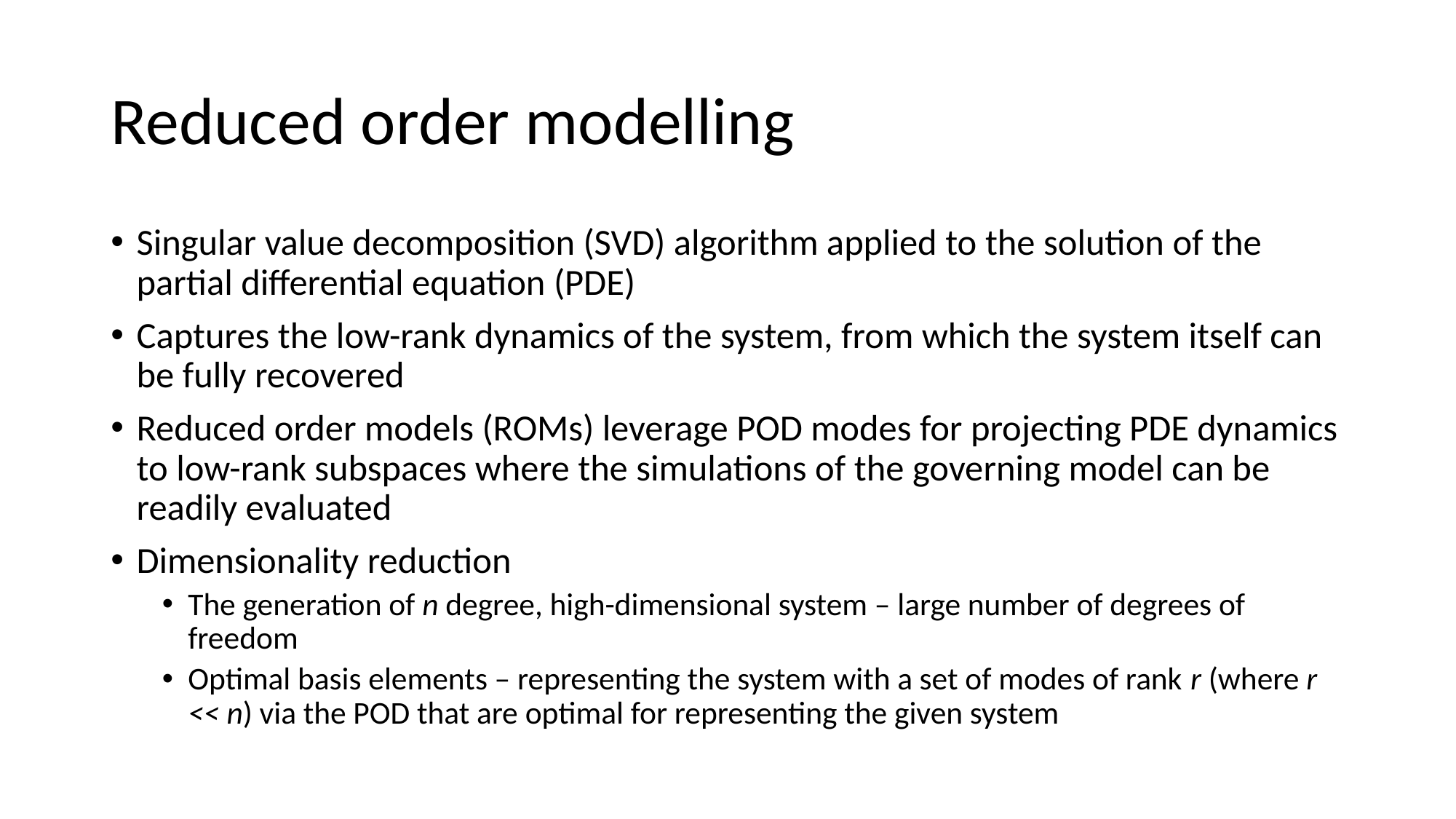

# Reduced order modelling
Singular value decomposition (SVD) algorithm applied to the solution of the partial differential equation (PDE)
Captures the low-rank dynamics of the system, from which the system itself can be fully recovered
Reduced order models (ROMs) leverage POD modes for projecting PDE dynamics to low-rank subspaces where the simulations of the governing model can be readily evaluated
Dimensionality reduction
The generation of n degree, high-dimensional system – large number of degrees of freedom
Optimal basis elements – representing the system with a set of modes of rank r (where r << n) via the POD that are optimal for representing the given system